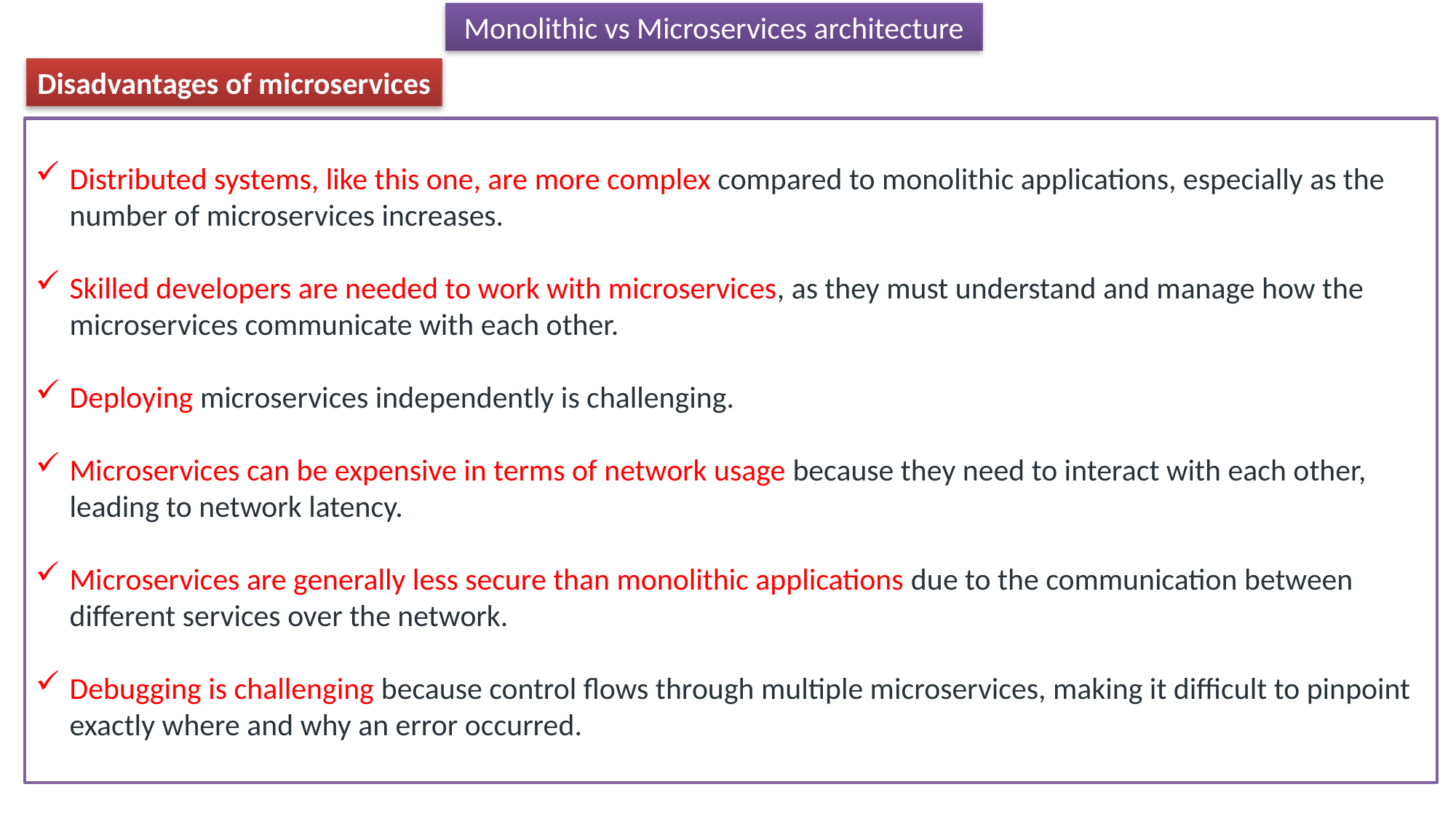

Monolithic vs Microservices architecture

Disadvantages of microservices
Distributed systems, like this one, are more complex compared to monolithic applications, especially as the number of microservices increases.

Skilled developers are needed to work with microservices, as they must understand and manage how the microservices communicate with each other.

Deploying microservices independently is challenging.

Microservices can be expensive in terms of network usage because they need to interact with each other, leading to network latency.

Microservices are generally less secure than monolithic applications due to the communication between different services over the network.

Debugging is challenging because control flows through multiple microservices, making it difficult to pinpoint exactly where and why an error occurred.